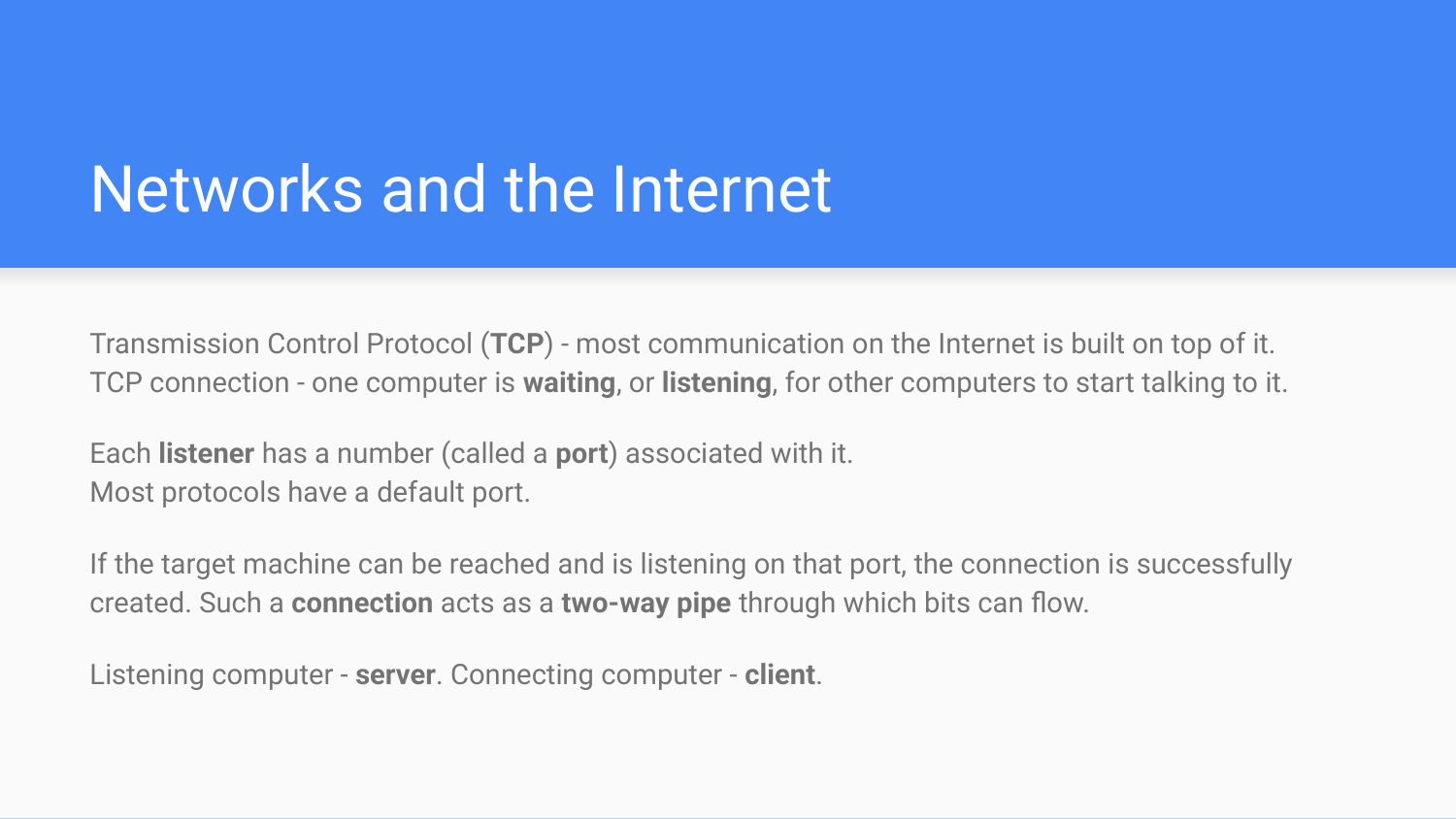

# Networks and the Internet
Transmission Control Protocol (TCP) - most communication on the Internet is built on top of it.
TCP connection - one computer is waiting, or listening, for other computers to start talking to it.
Each listener has a number (called a port) associated with it.
Most protocols have a default port.
If the target machine can be reached and is listening on that port, the connection is successfully created. Such a connection acts as a two-way pipe through which bits can flow.
Listening computer - server. Connecting computer - client.